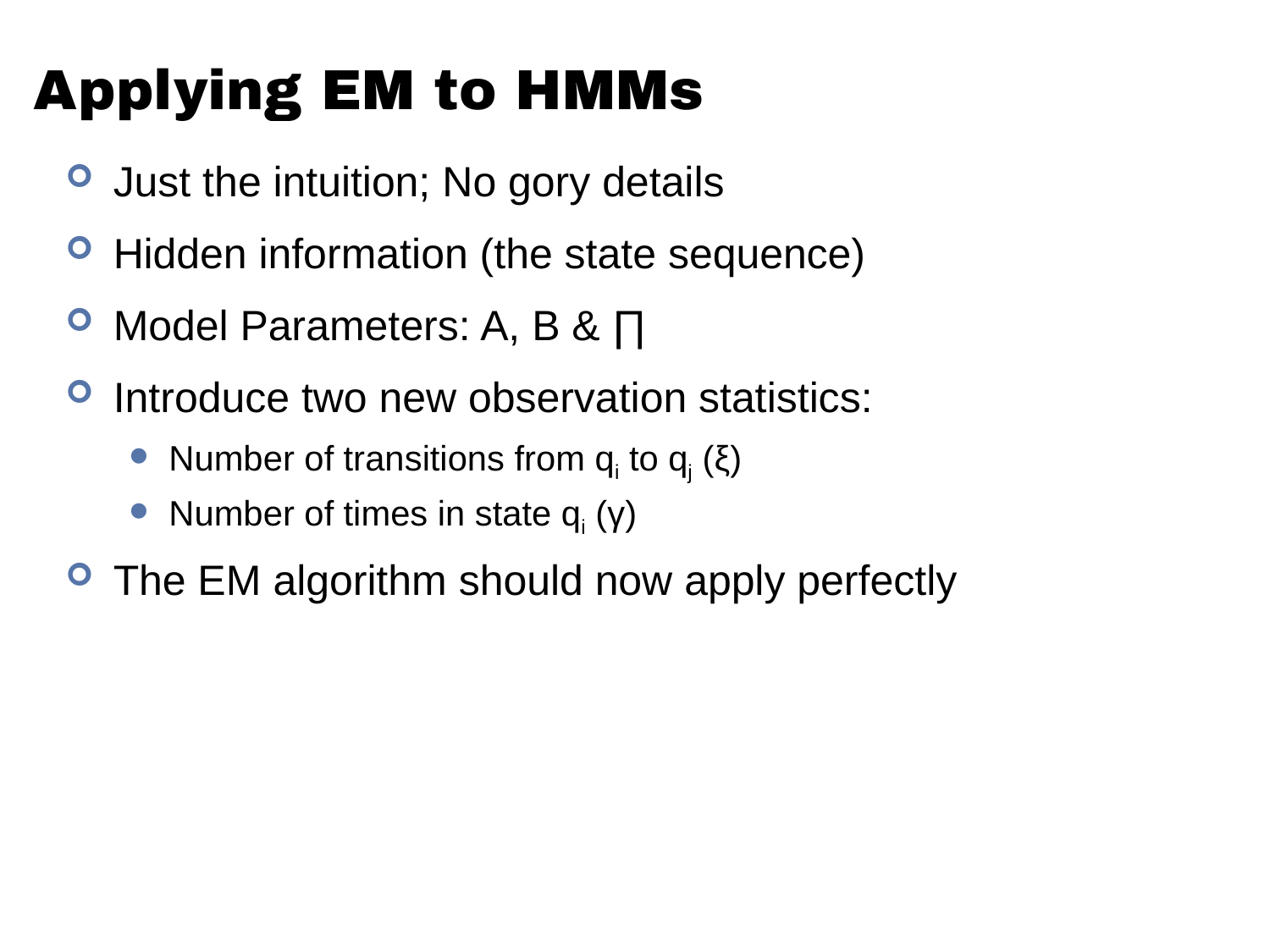

# Applying EM to HMMs
Just the intuition; No gory details
Hidden information (the state sequence)
Model Parameters: A, B & ∏
Introduce two new observation statistics:
Number of transitions from qi to qj (ξ)
Number of times in state qi (γ)
The EM algorithm should now apply perfectly
62